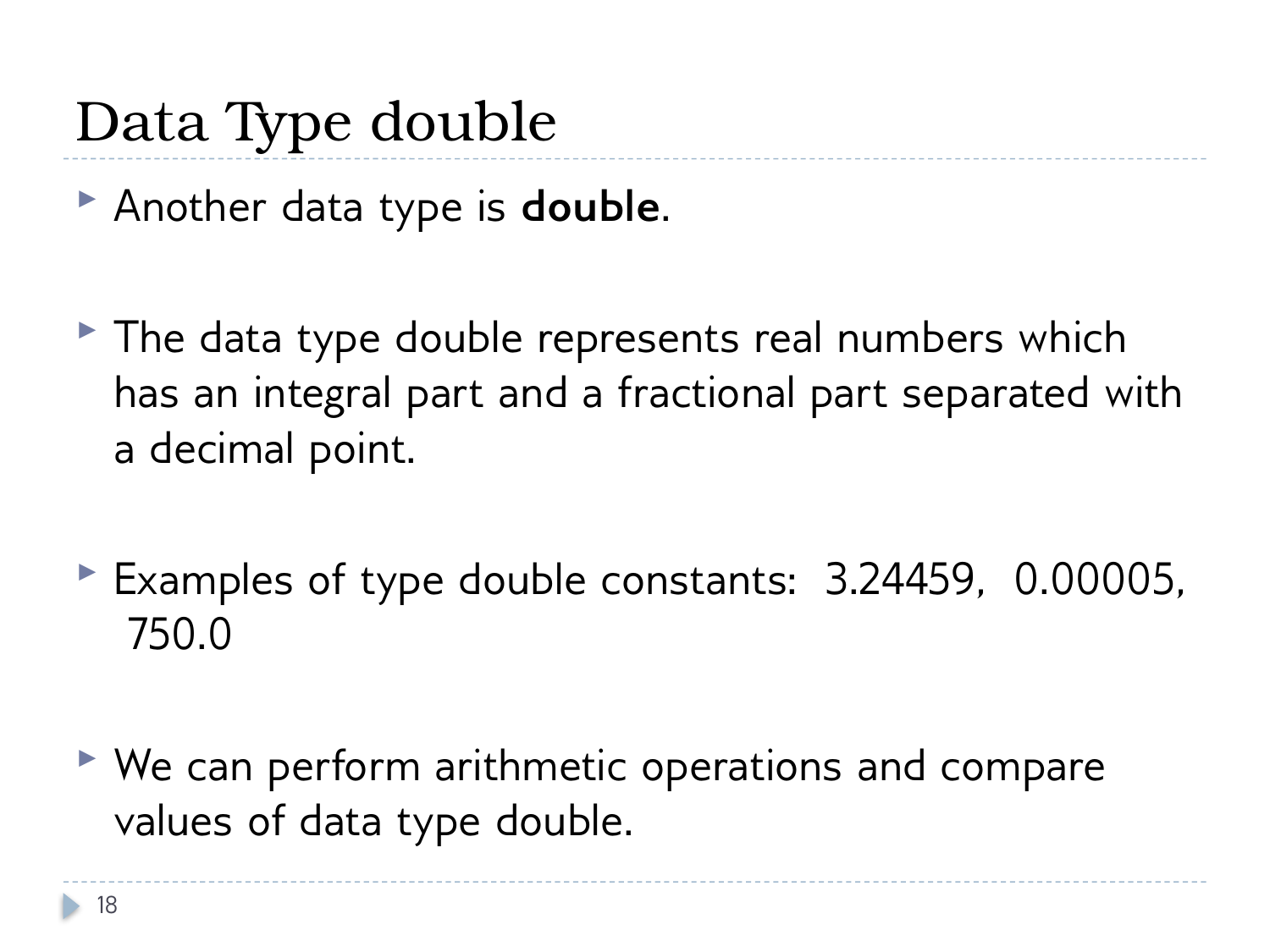

# Data Type double
Another data type is double.

The data type double represents real numbers which has an integral part and a fractional part separated with a decimal point.

Examples of type double constants:  3.24459,  0.00005,  750.0

We can perform arithmetic operations and compare values of data type double.
18